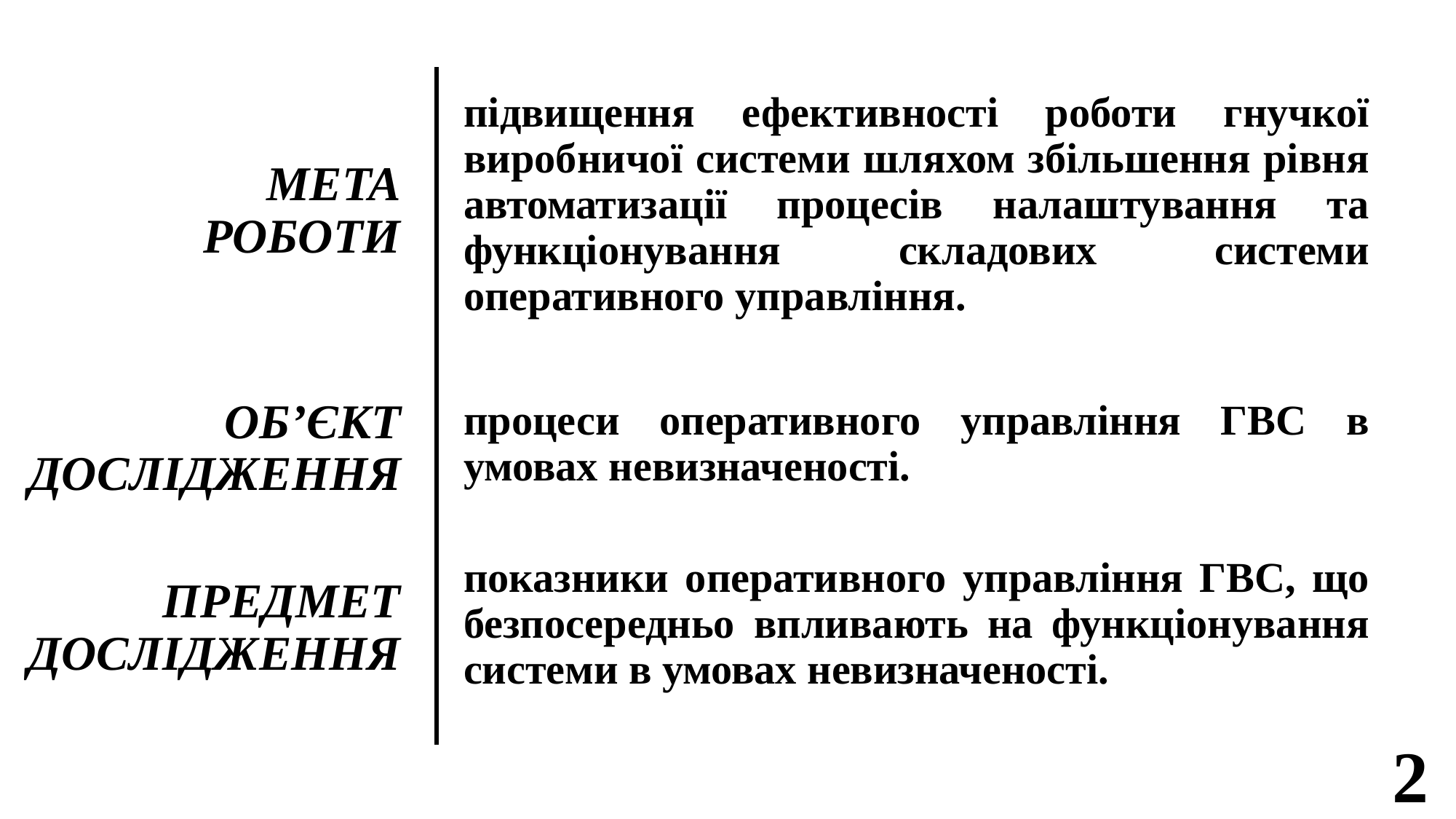

підвищення ефективності роботи гнучкої виробничої системи шляхом збільшення рівня автоматизації процесів налаштування та функціонування складових системи оперативного управління.
# МЕТА РОБОТИ
процеси оперативного управління ГВС в умовах невизначеності.
ОБ’ЄКТ ДОСЛІДЖЕННЯ
показники оперативного управління ГВС, що безпосередньо впливають на функціонування системи в умовах невизначеності.
ПРЕДМЕТ ДОСЛІДЖЕННЯ
2